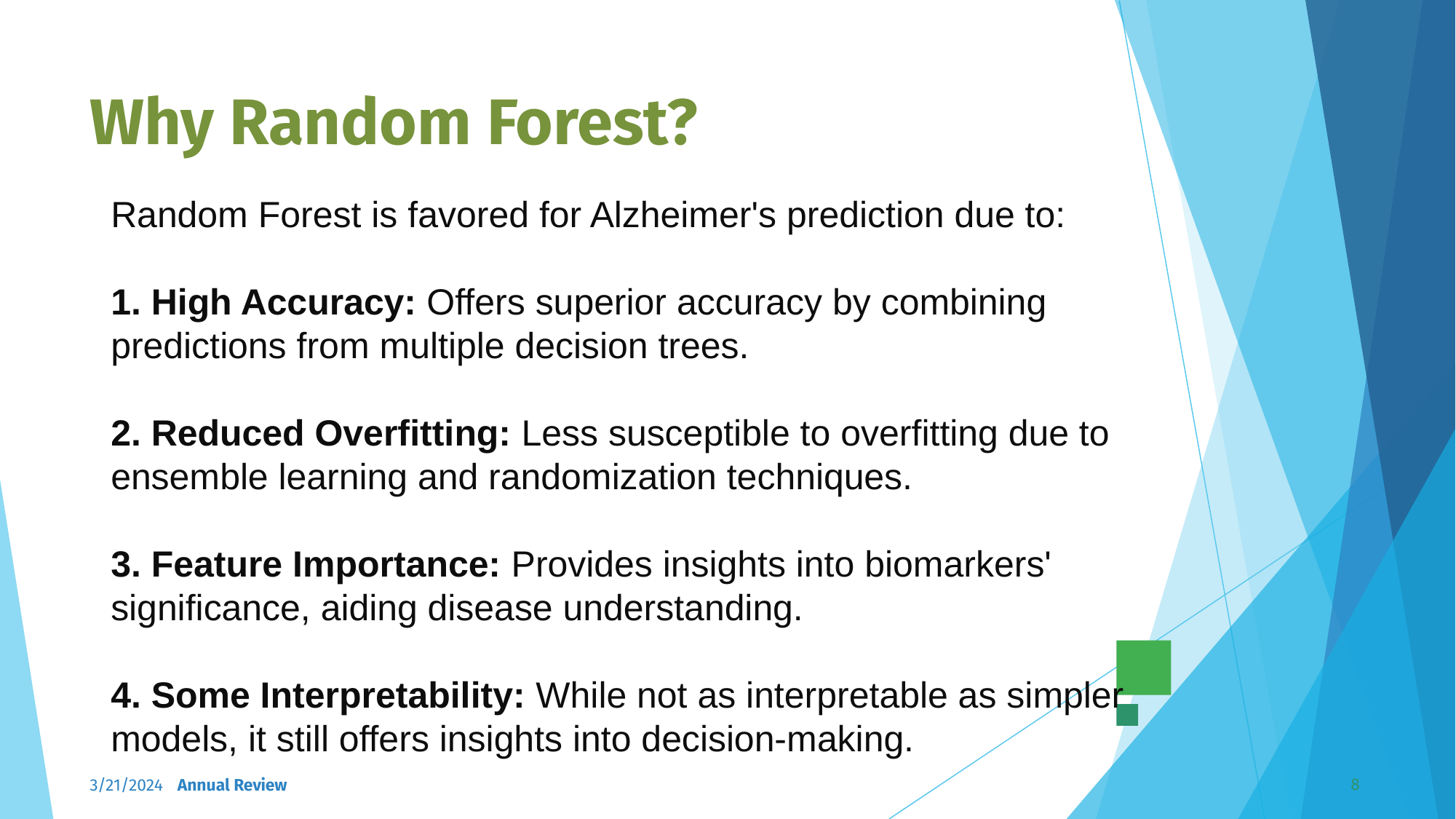

# Why Random Forest?
Random Forest is favored for Alzheimer's prediction due to:

1. High Accuracy: Offers superior accuracy by combining predictions from multiple decision trees.

2. Reduced Overfitting: Less susceptible to overfitting due to ensemble learning and randomization techniques.

3. Feature Importance: Provides insights into biomarkers' significance, aiding disease understanding.

4. Some Interpretability: While not as interpretable as simpler models, it still offers insights into decision-making.

8
3/21/2024  Annual Review